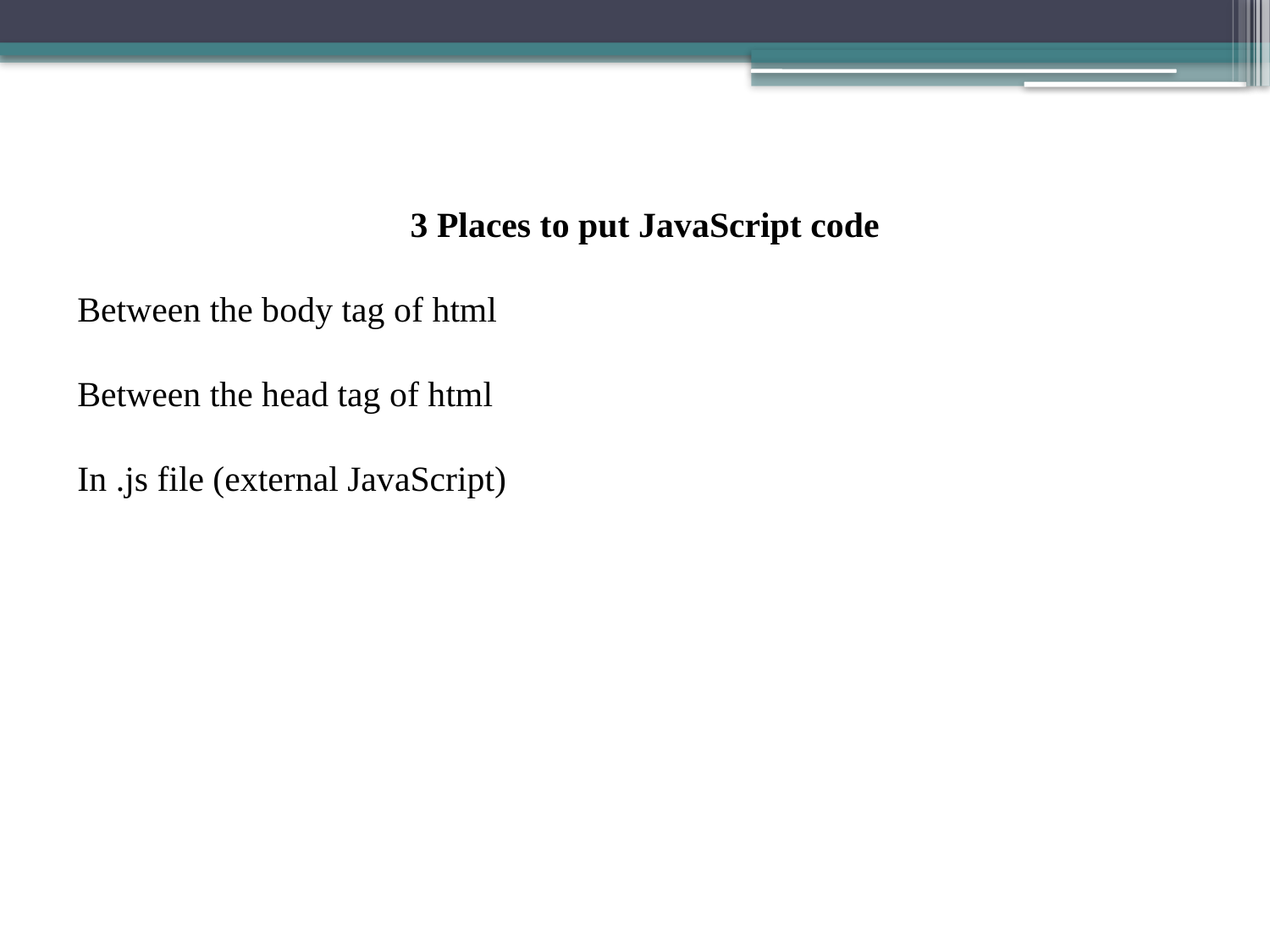

3 Places to put JavaScript code

Between the body tag of html

Between the head tag of html

In .js file (external JavaScript)